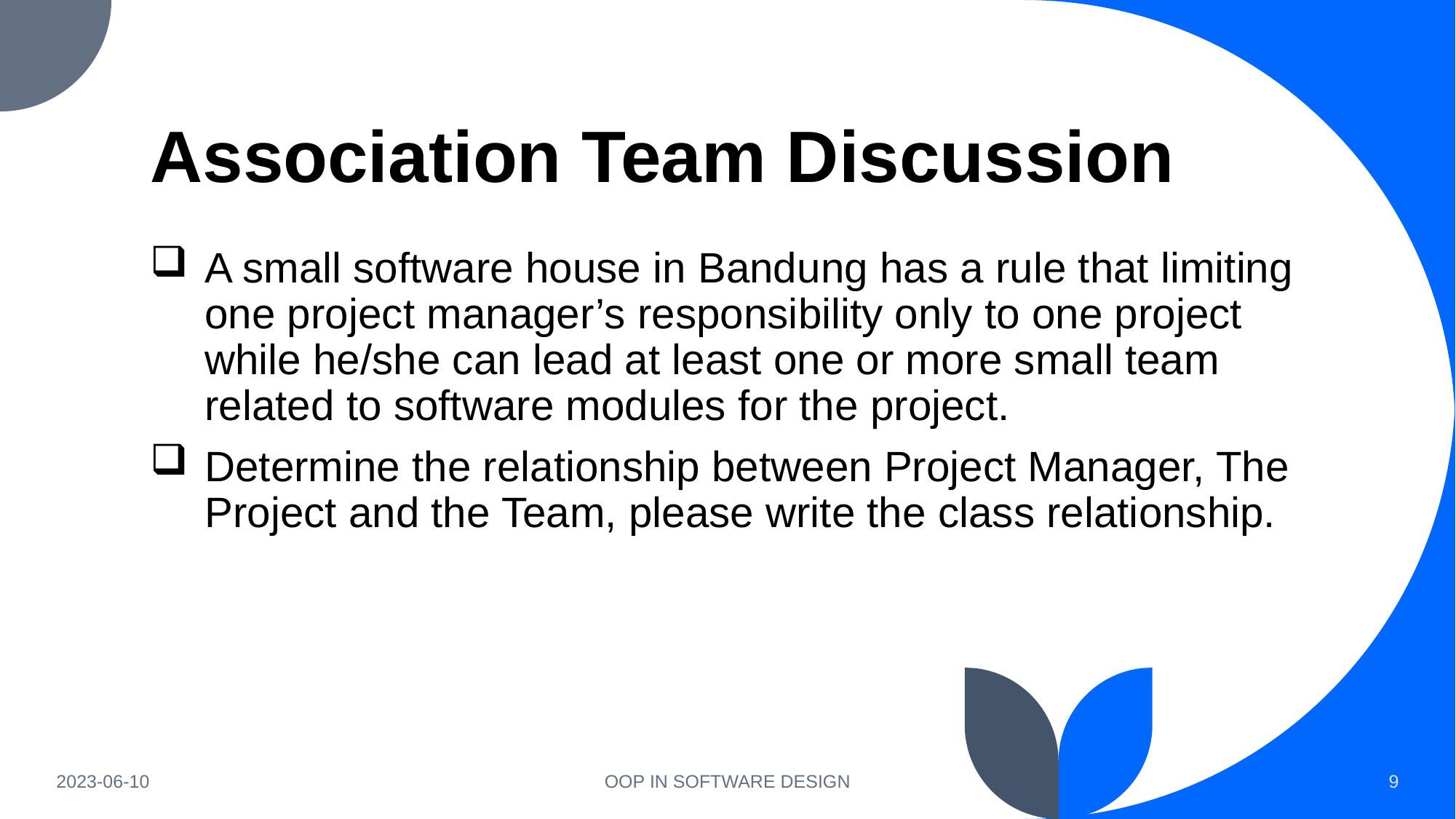

# Association Team Discussion
A small software house in Bandung has a rule that limiting one project manager’s responsibility only to one project while he/she can lead at least one or more small team related to software modules for the project.
Determine the relationship between Project Manager, The Project and the Team, please write the class relationship.
2023-06-10
OOP IN SOFTWARE DESIGN
9